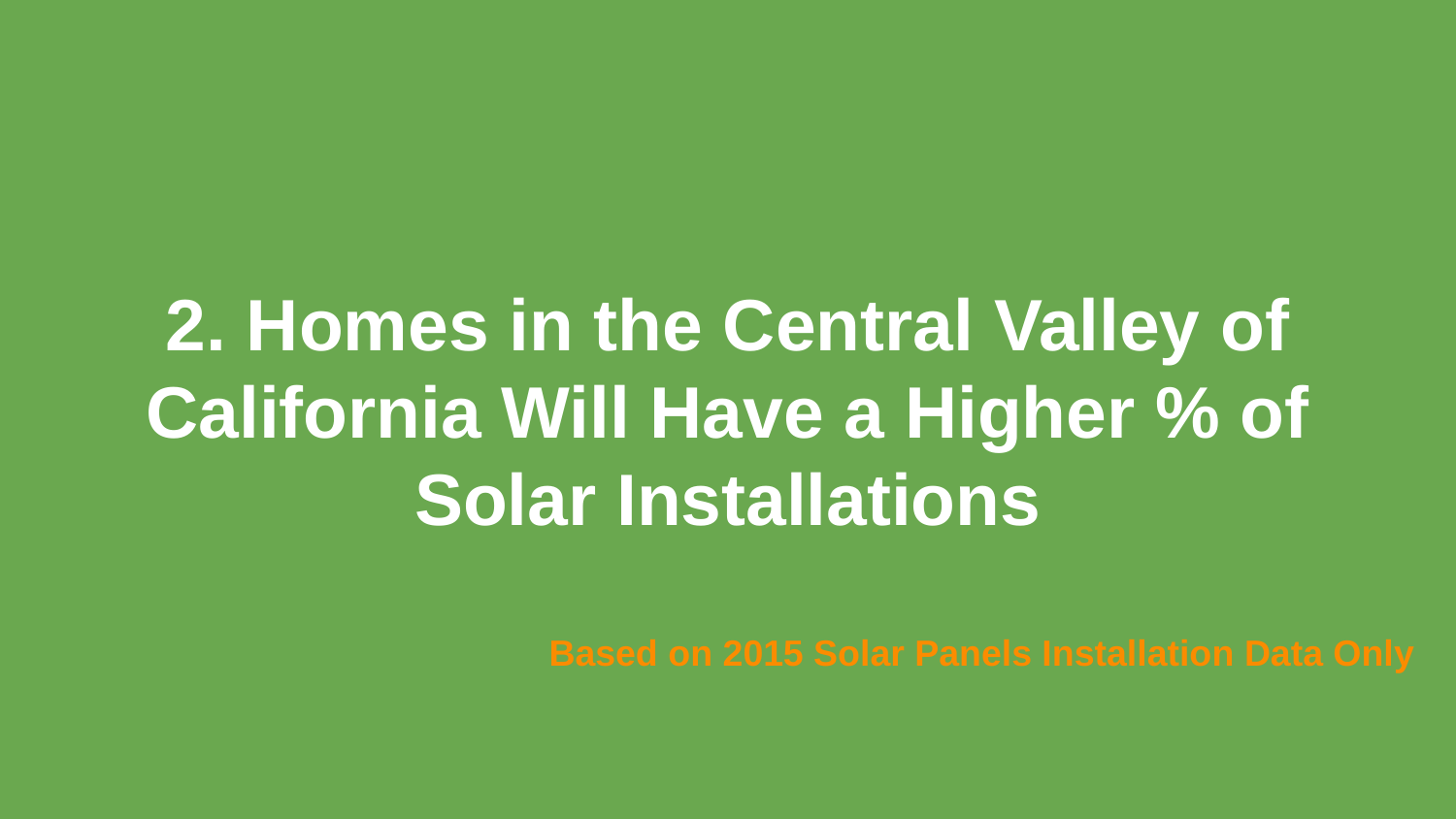

# 2. Homes in the Central Valley of California Will Have a Higher % of Solar Installations
Based on 2015 Solar Panels Installation Data Only